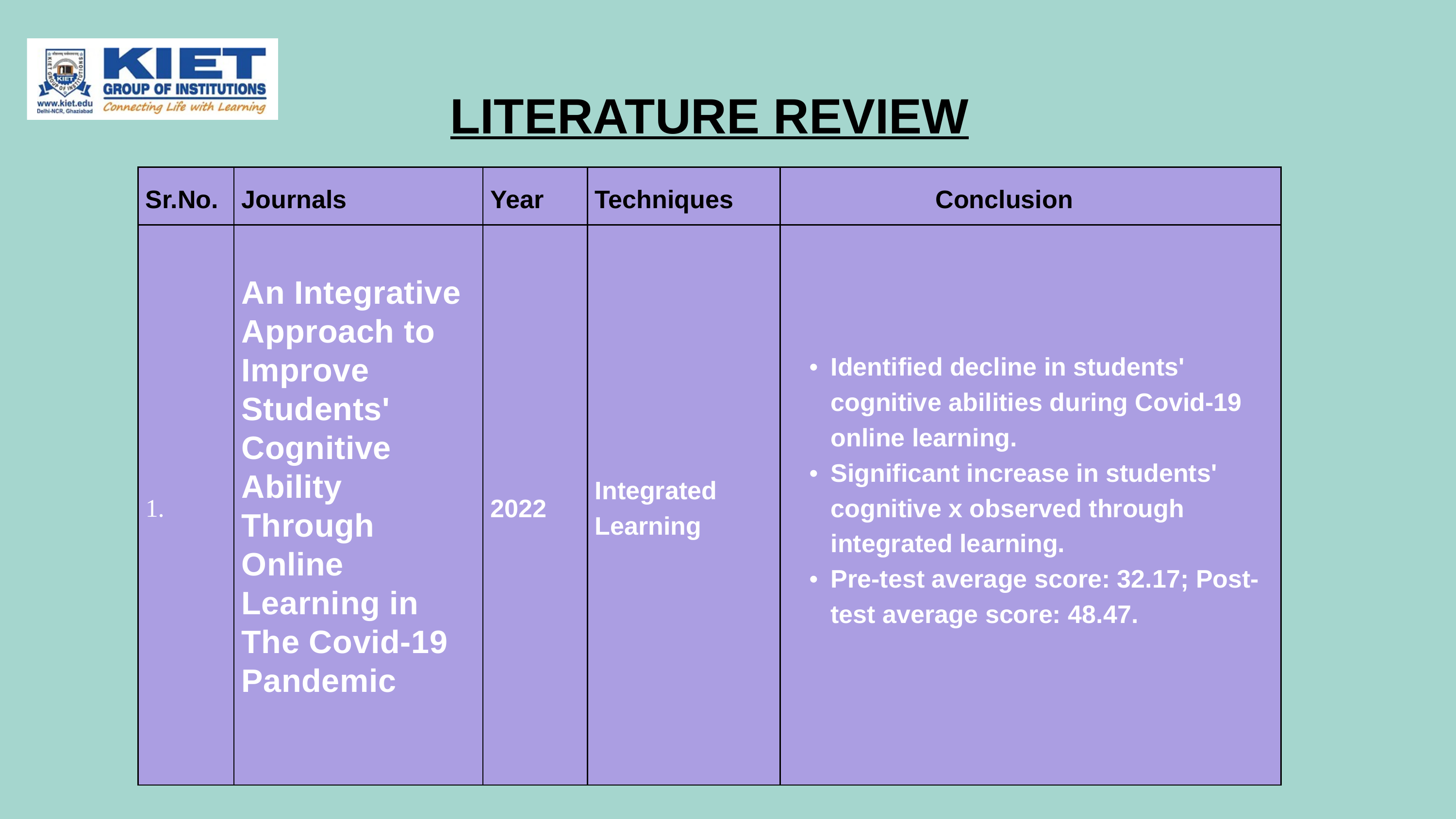

LITERATURE REVIEW
| Sr.No. | Journals | Year | Techniques | Conclusion |
| --- | --- | --- | --- | --- |
| 1. | An Integrative Approach to Improve Students' Cognitive Ability Through Online Learning in The Covid-19 Pandemic | 2022 | Integrated Learning | Identified decline in students' cognitive abilities during Covid-19 online learning. Significant increase in students' cognitive x observed through integrated learning. Pre-test average score: 32.17; Post-test average score: 48.47. |